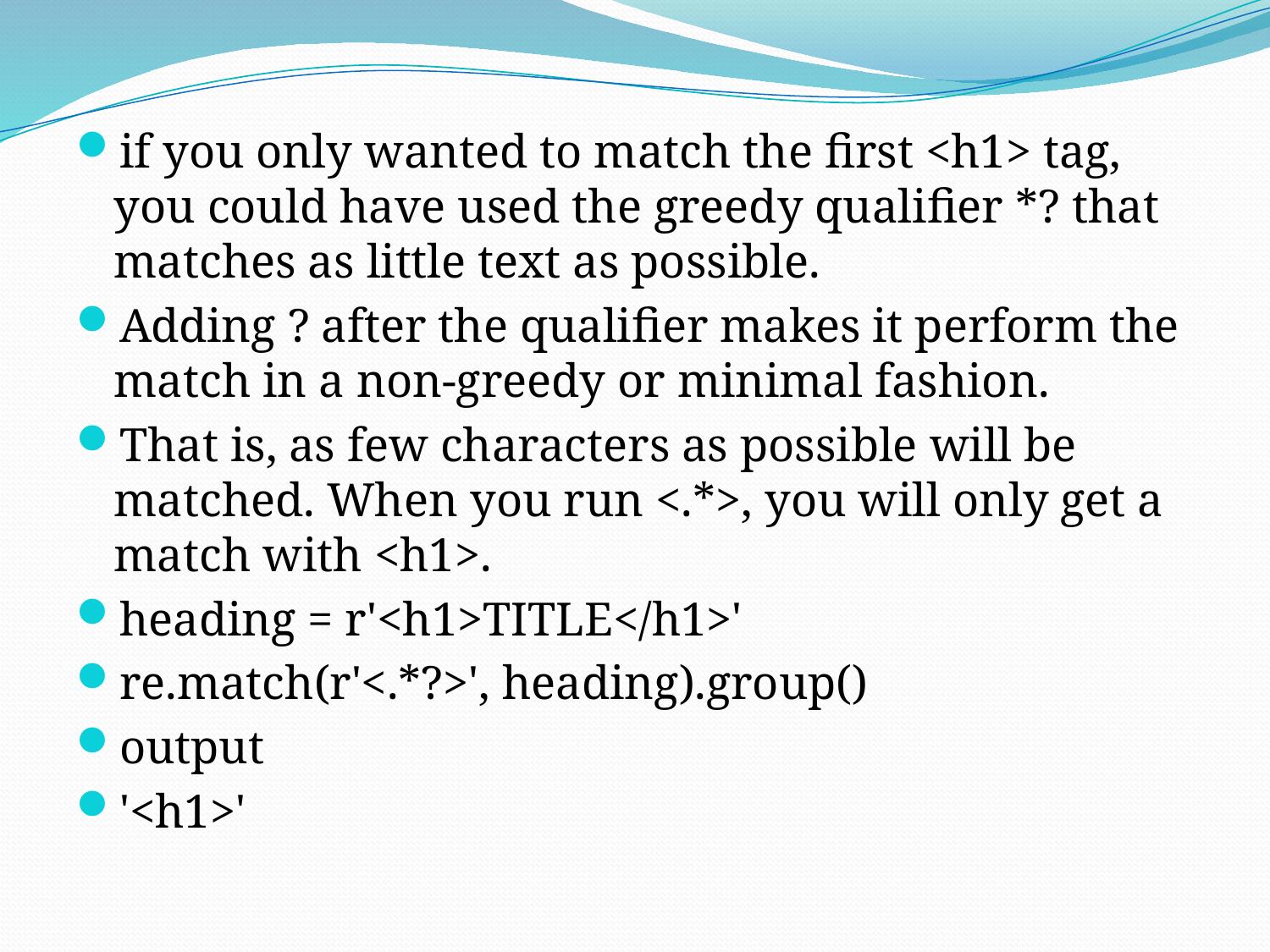

if you only wanted to match the first <h1> tag, you could have used the greedy qualifier *? that matches as little text as possible.
Adding ? after the qualifier makes it perform the match in a non-greedy or minimal fashion.
That is, as few characters as possible will be matched. When you run <.*>, you will only get a match with <h1>.
heading = r'<h1>TITLE</h1>'
re.match(r'<.*?>', heading).group()
output
'<h1>'